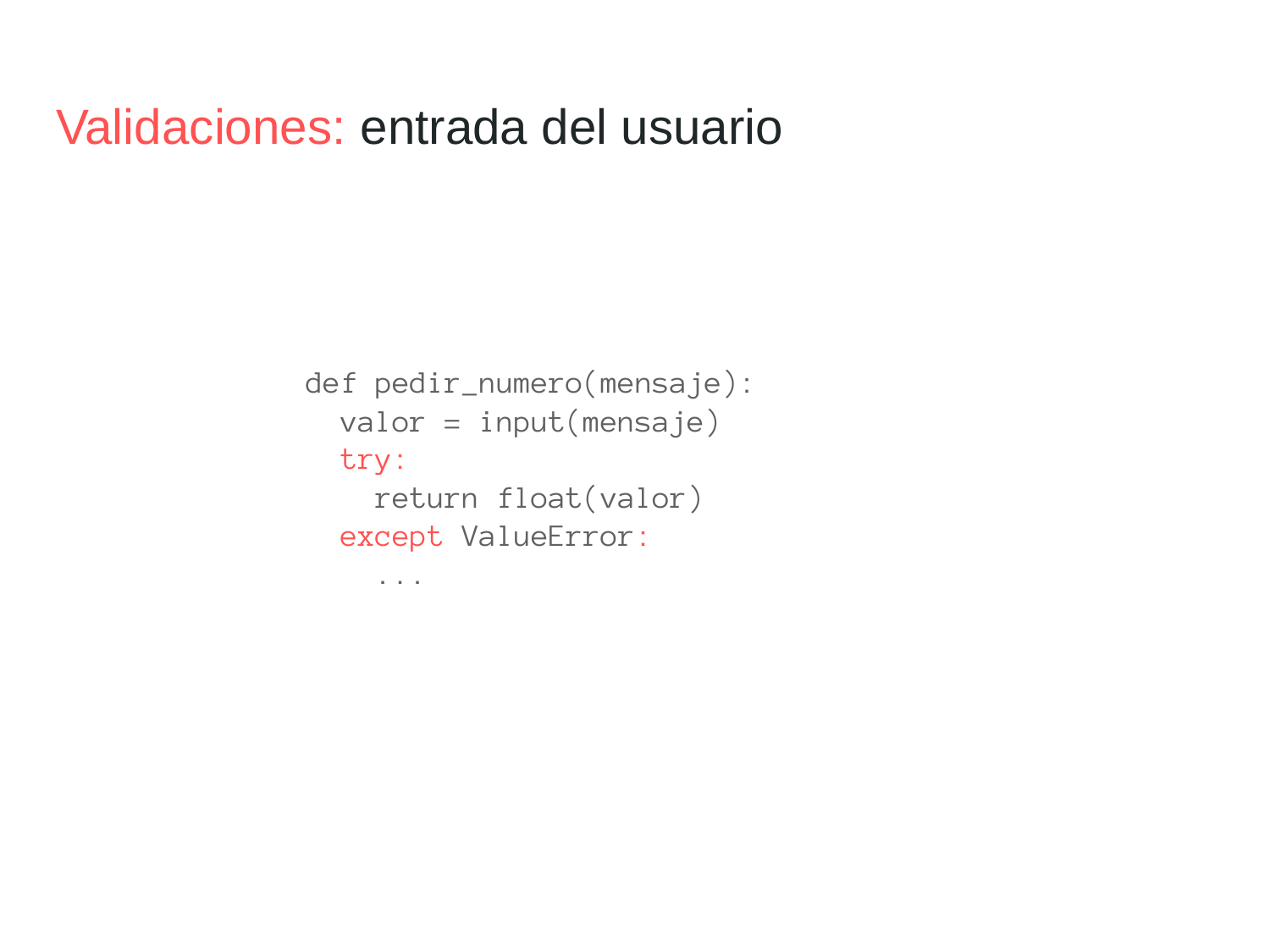

Validaciones: entrada del usuario
def pedir_numero(mensaje):
  valor = input(mensaje)
  try:
    return float(valor)
  except ValueError:
    ...